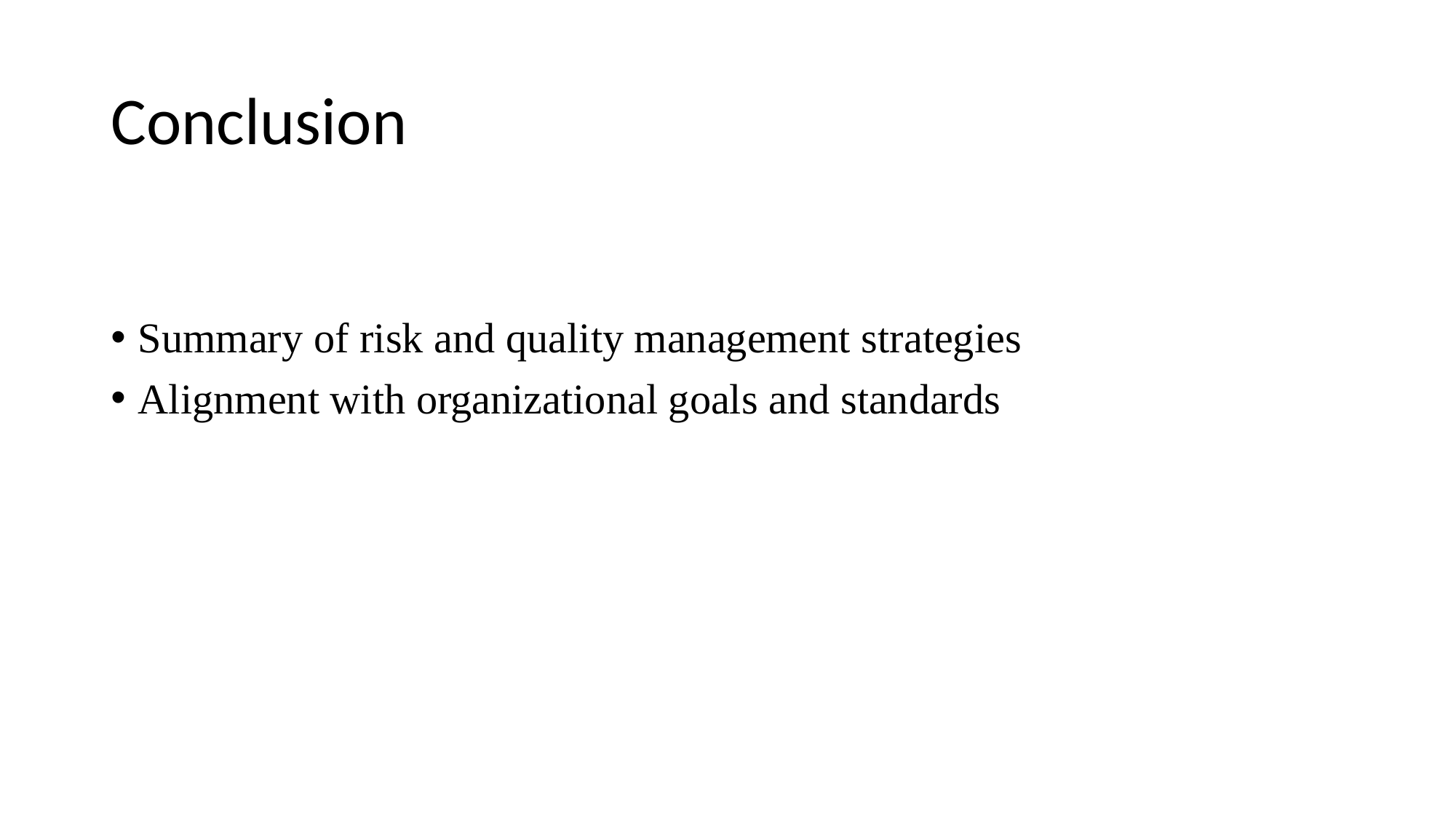

# Conclusion
Summary of risk and quality management strategies
Alignment with organizational goals and standards